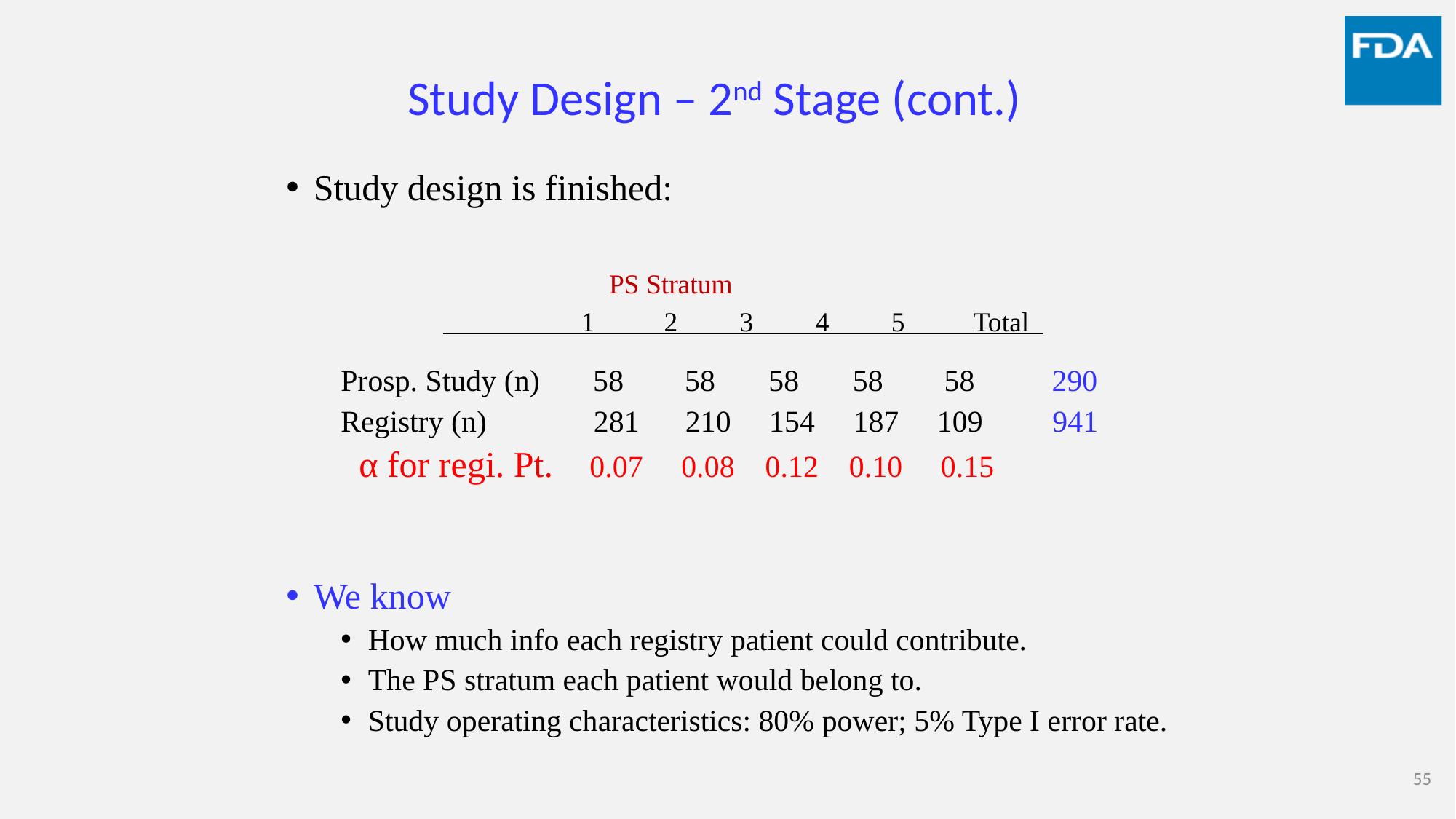

# Study Design – 2nd Stage (cont.)
Study design is finished:

                        PS Stratum
                    1          2         3         4         5          Total

Prosp. Study (n)       58        58       58       58        58          290
Registry (n)              281      210     154     187     109         941
  α for regi. Pt.    0.07     0.08    0.12    0.10     0.15

We know
How much info each registry patient could contribute.
The PS stratum each patient would belong to.
Study operating characteristics: 80% power; 5% Type I error rate.

55